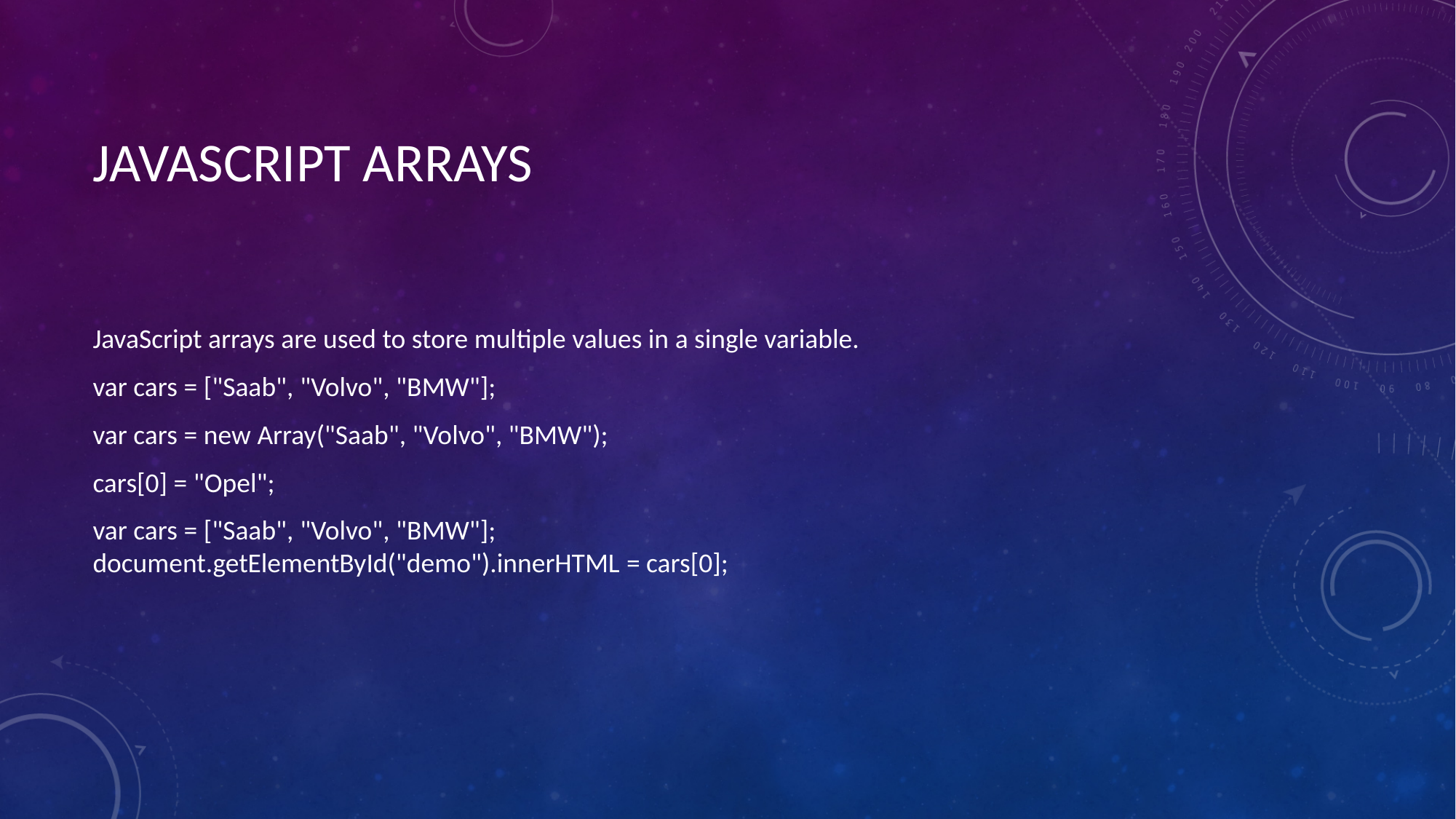

# JavaScript Arrays
JavaScript arrays are used to store multiple values in a single variable.
var cars = ["Saab", "Volvo", "BMW"];
var cars = new Array("Saab", "Volvo", "BMW");
cars[0] = "Opel";
var cars = ["Saab", "Volvo", "BMW"];
document.getElementById("demo").innerHTML = cars[0];